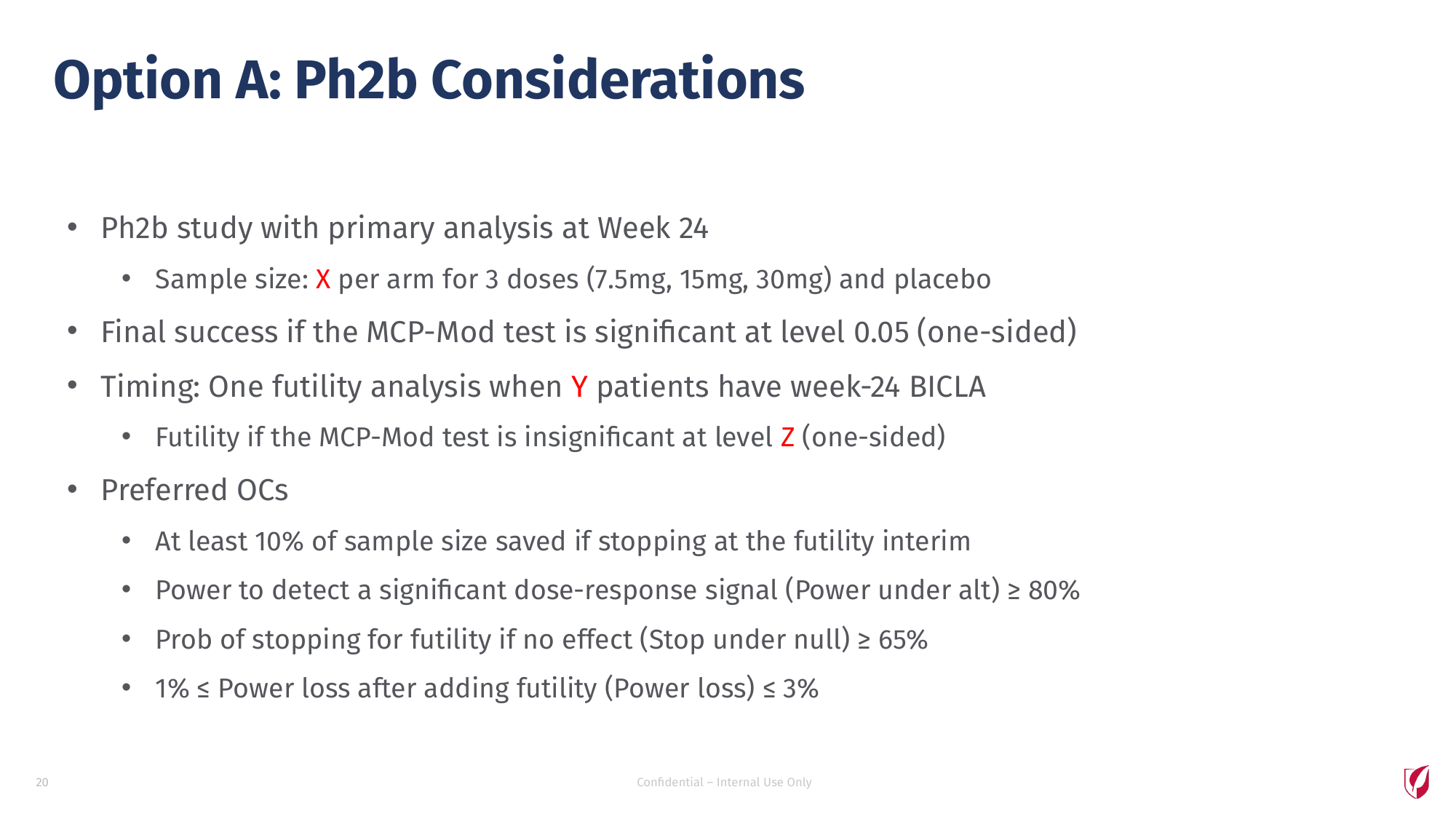

# Option A: Ph2b Considerations
Ph2b study with primary analysis at Week 24
Sample size: X per arm for 3 doses (7.5mg, 15mg, 30mg) and placebo
Final success if the MCP-Mod test is significant at level 0.05 (one-sided)
Timing: One futility analysis when Y patients have week-24 BICLA
Futility if the MCP-Mod test is insignificant at level Z (one-sided)
Preferred OCs
At least 10% of sample size saved if stopping at the futility interim
Power to detect a significant dose-response signal (Power under alt) ≥ 80%
Prob of stopping for futility if no effect (Stop under null) ≥ 65%
1% ≤ Power loss after adding futility (Power loss) ≤ 3%